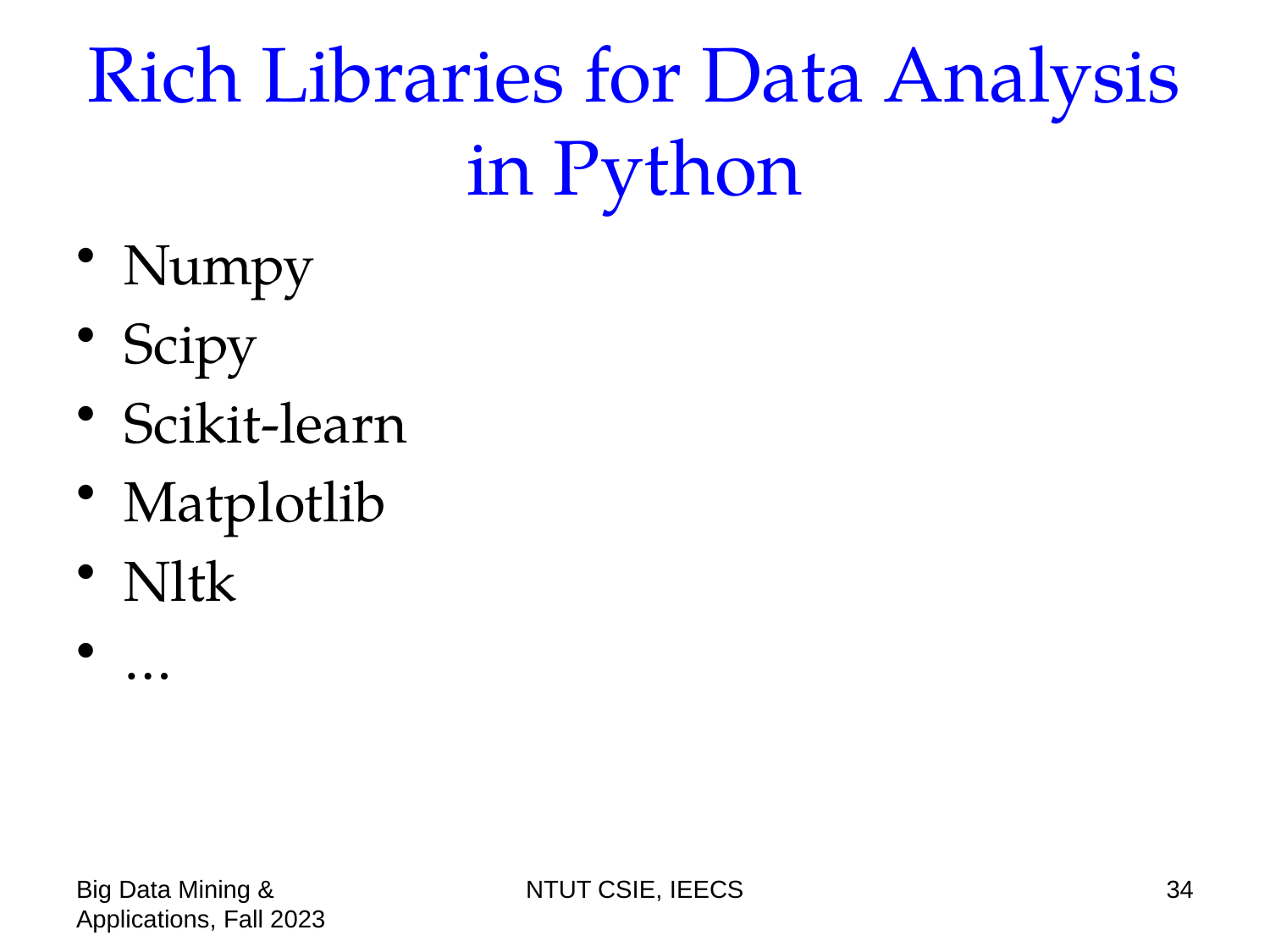

# Rich Libraries for Data Analysis in Python
Numpy
Scipy
Scikit-learn
Matplotlib
Nltk
…

Big Data Mining & Applications, Fall 2023
NTUT CSIE, IEECS
34